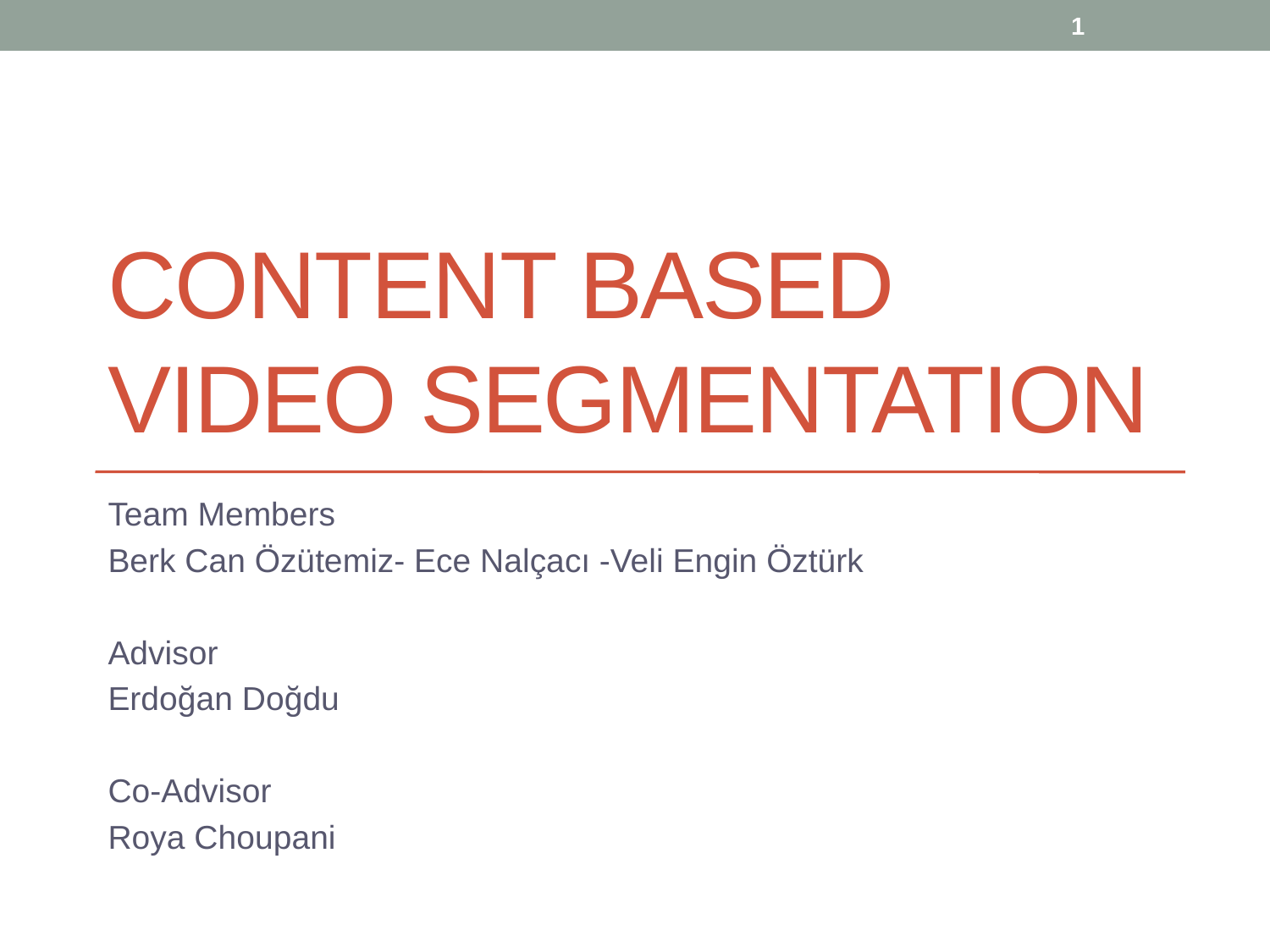

1
# Content based vIdeo segmentatIon
Team Members
Berk Can Özütemiz- Ece Nalçacı -Veli Engin Öztürk

Advisor
Erdoğan Doğdu

Co-Advisor
Roya Choupani